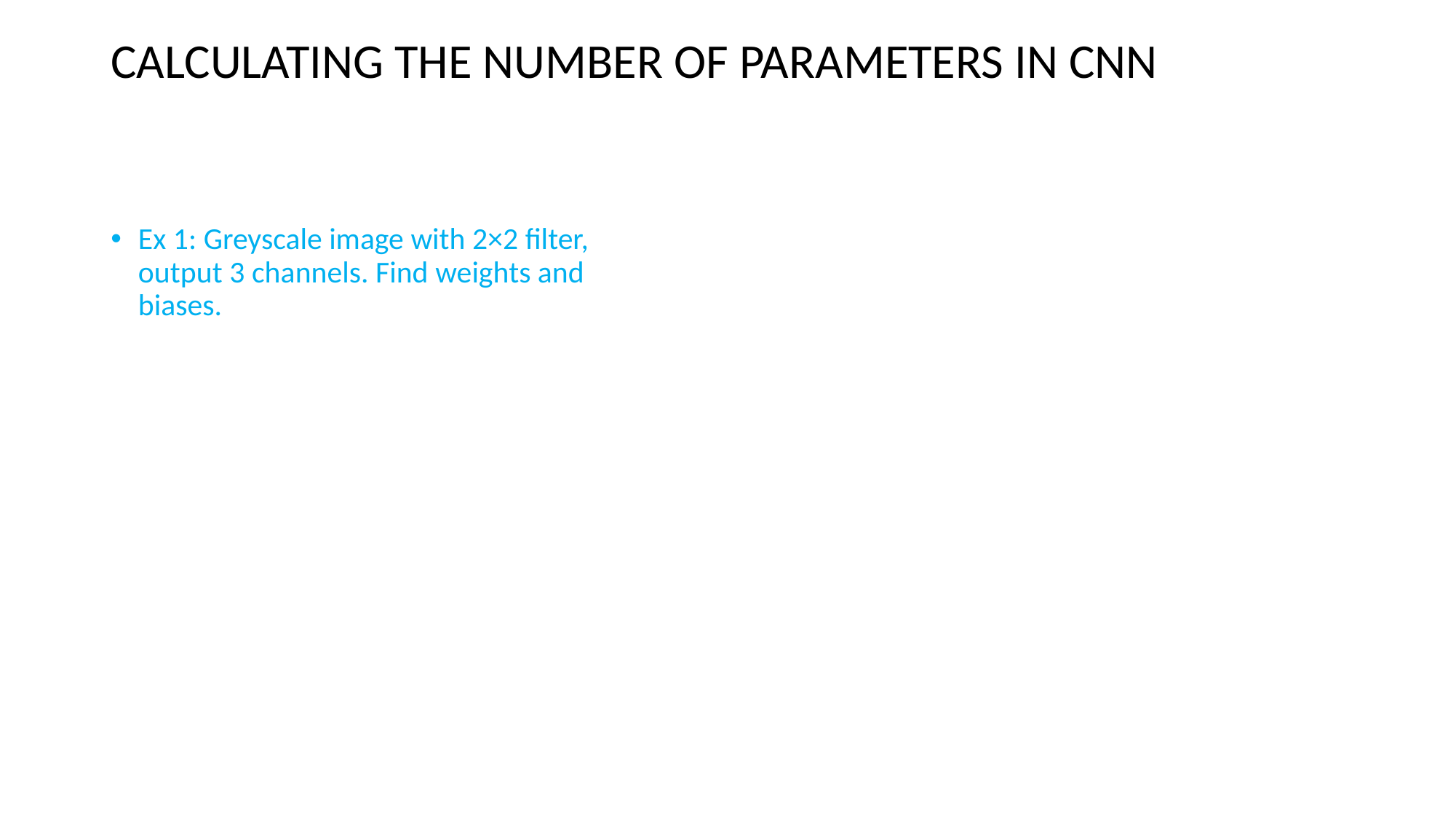

# CALCULATING THE NUMBER OF PARAMETERS IN CNN
Ex 1: Greyscale image with 2×2 filter, output 3 channels. Find weights and biases.